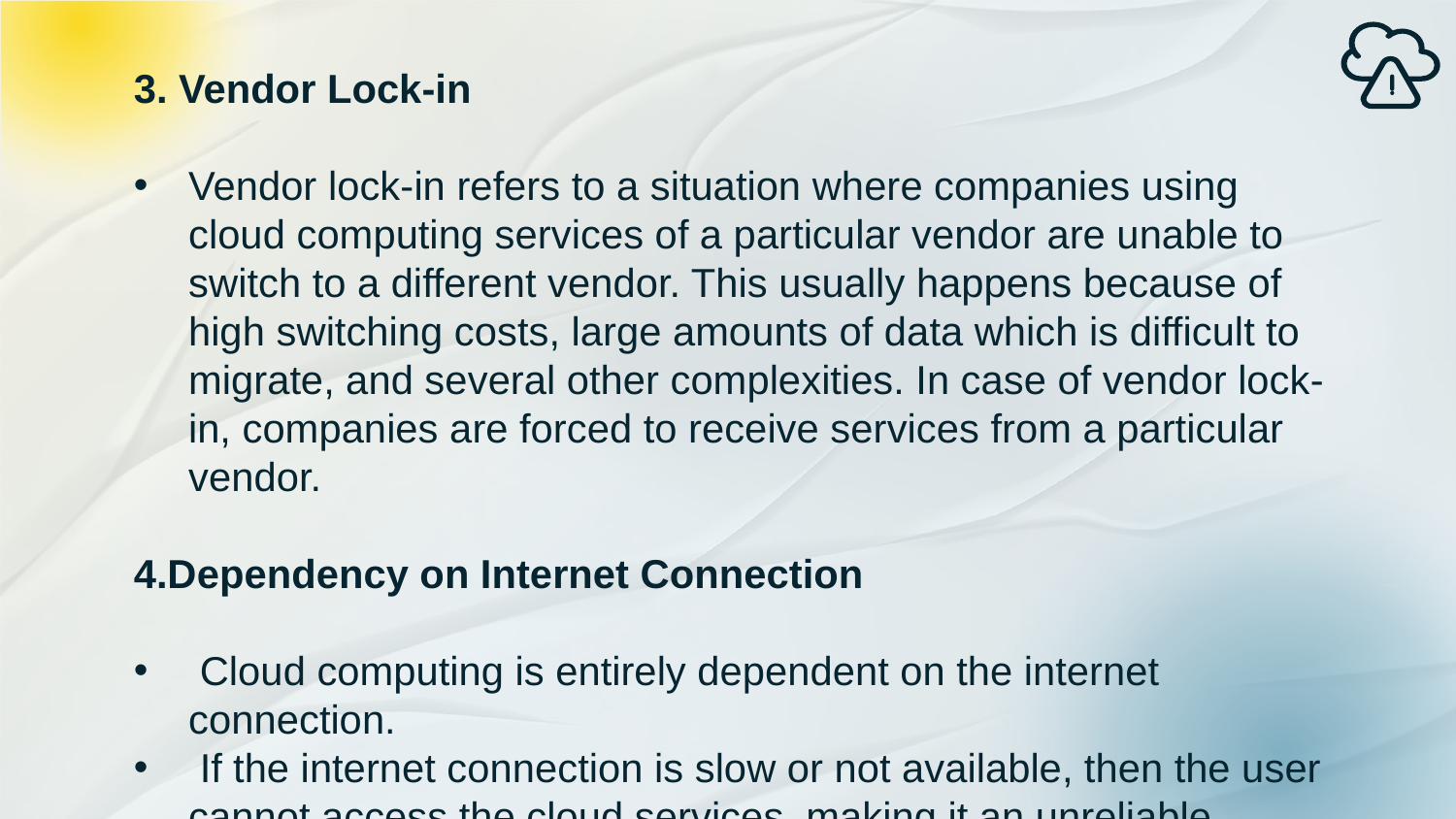

3. Vendor Lock-in

Vendor lock-in refers to a situation where companies using cloud computing services of a particular vendor are unable to switch to a different vendor. This usually happens because of high switching costs, large amounts of data which is difficult to migrate, and several other complexities. In case of vendor lock-in, companies are forced to receive services from a particular vendor.

4.Dependency on Internet Connection

 Cloud computing is entirely dependent on the internet connection.
 If the internet connection is slow or not available, then the user cannot access the cloud services, making it an unreliable option.